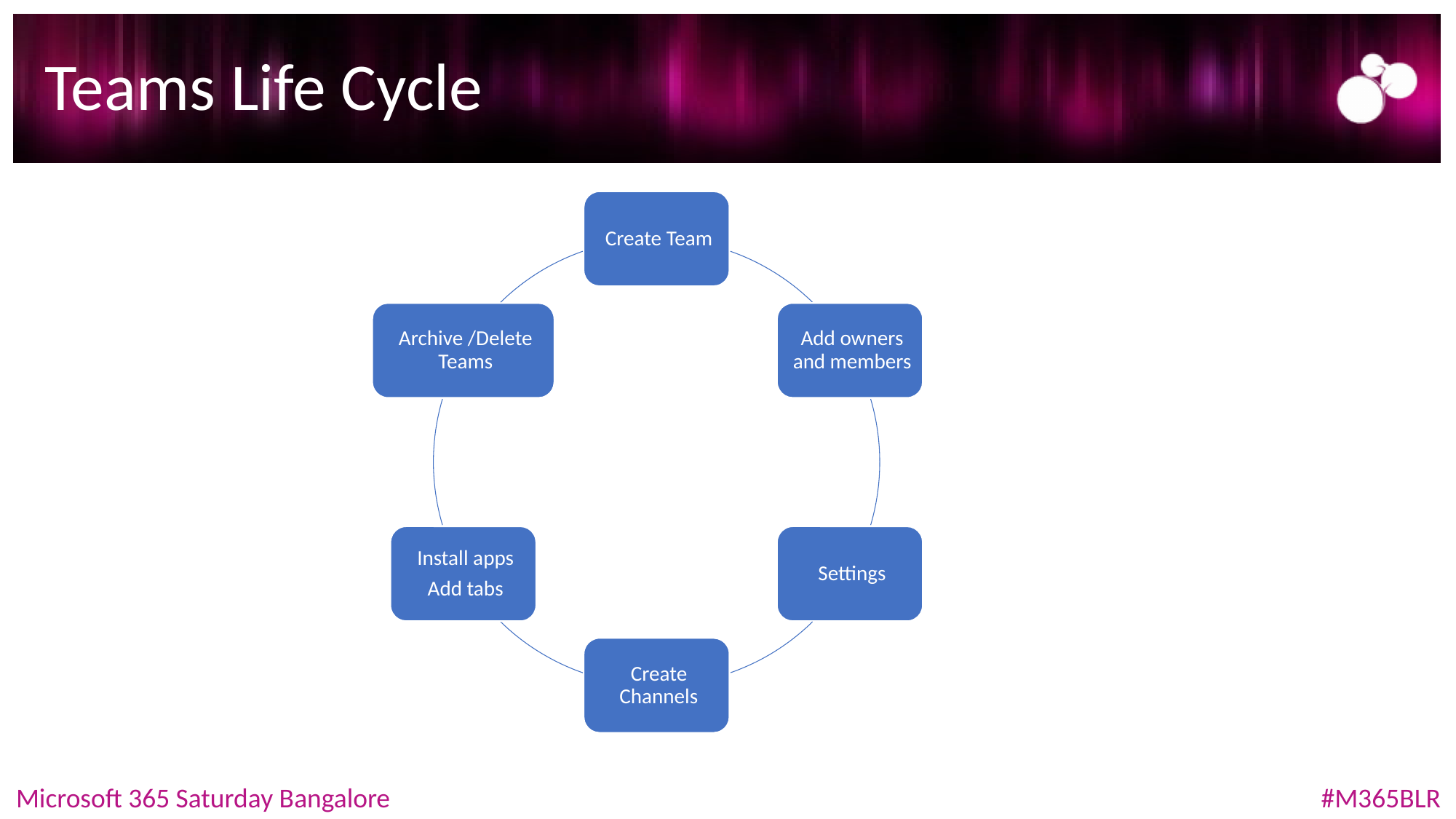

# Teams Life Cycle
Create Team
Add owners and members
Settings
Create Channels
Install apps
Add tabs
Archive /Delete Teams